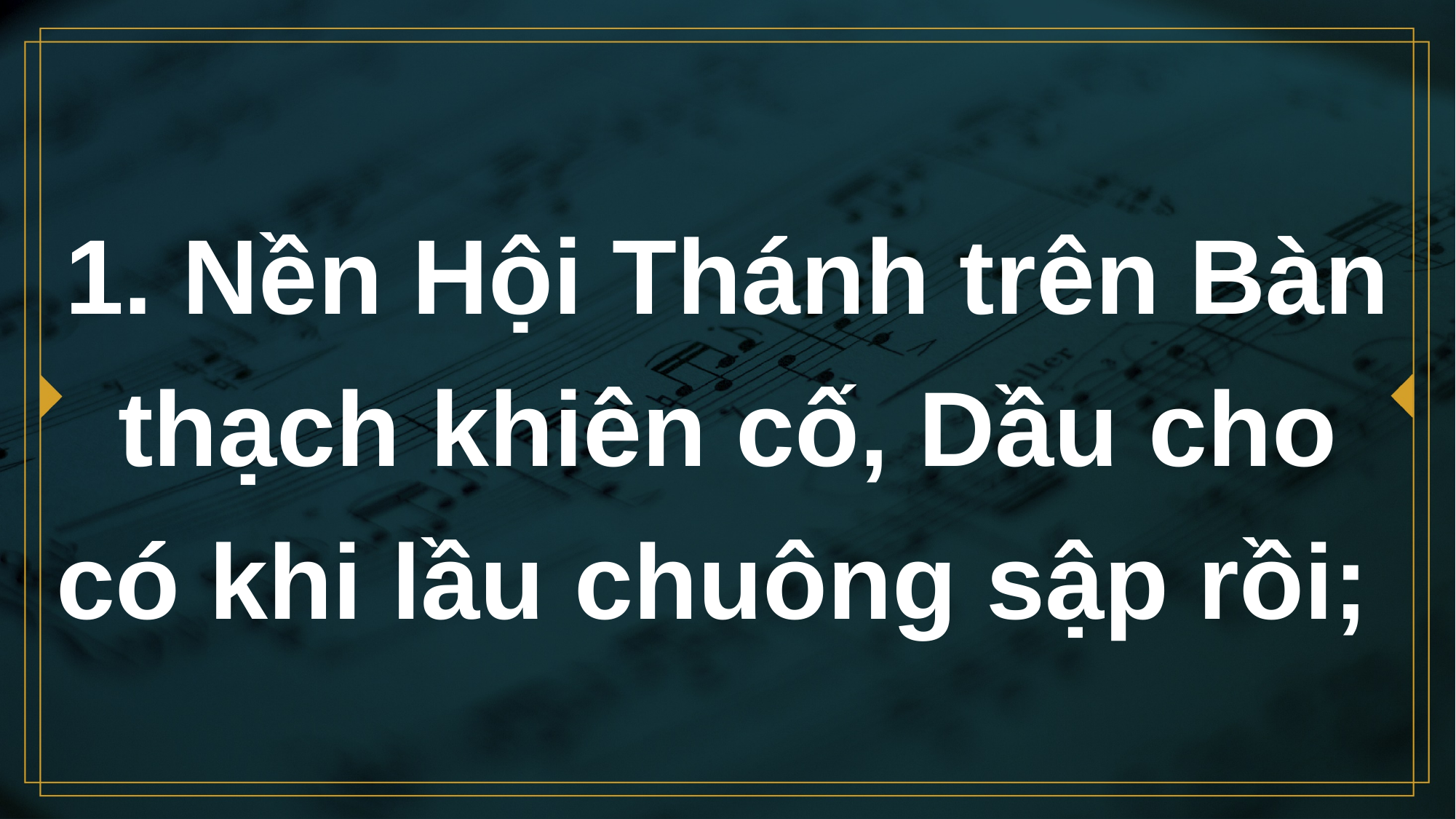

# 1. Nền Hội Thánh trên Bàn thạch khiên cố, Dầu cho có khi lầu chuông sập rồi;